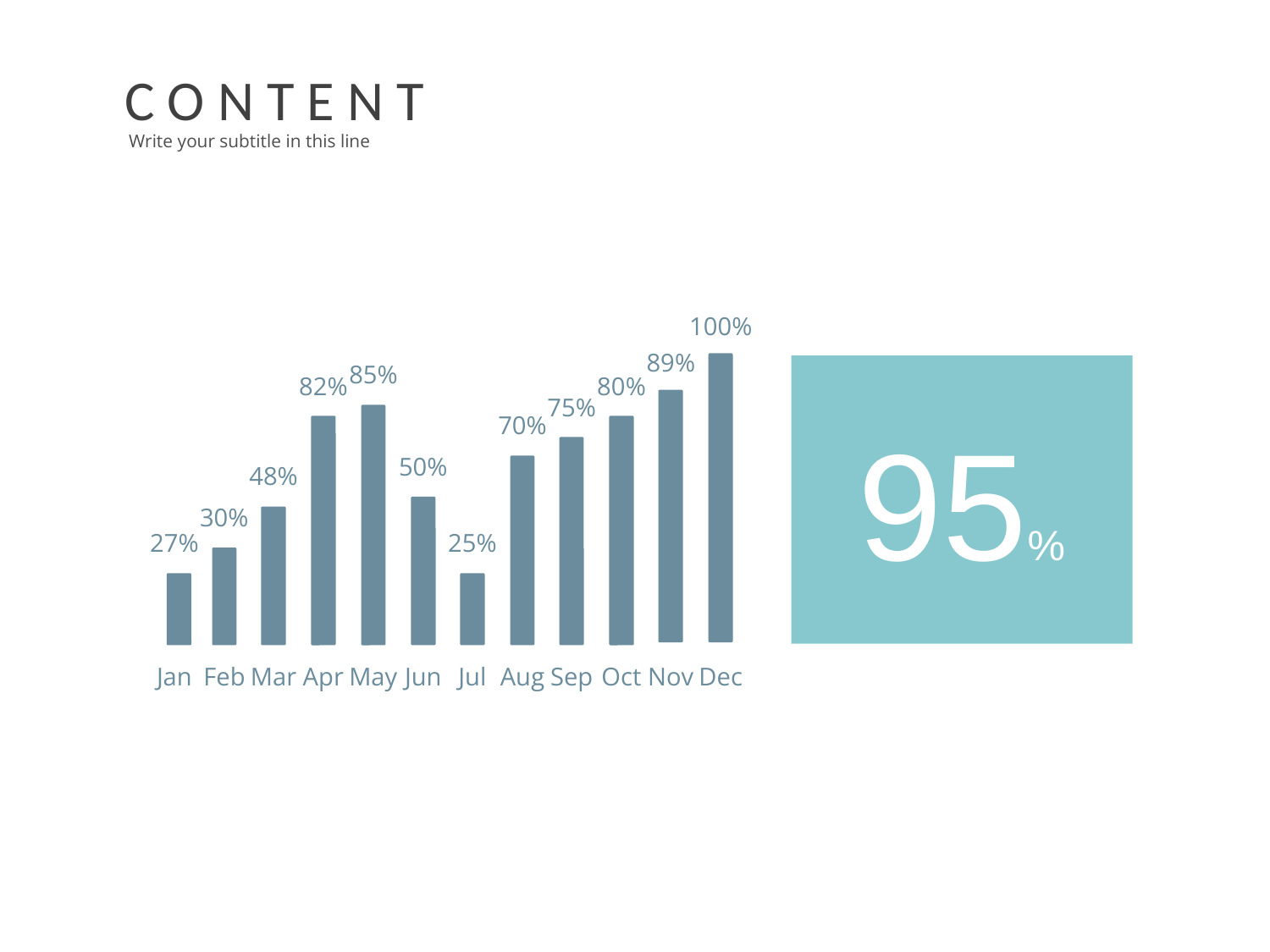

C O N T E N T
Write your subtitle in this line
100%
89%

85%
82%
80%

75%

95%
70%

50%

48%

30%

27%
25%

Jan
Feb
Mar
Apr
May
Jun
Jul
Aug
Sep
Oct
Nov
Dec